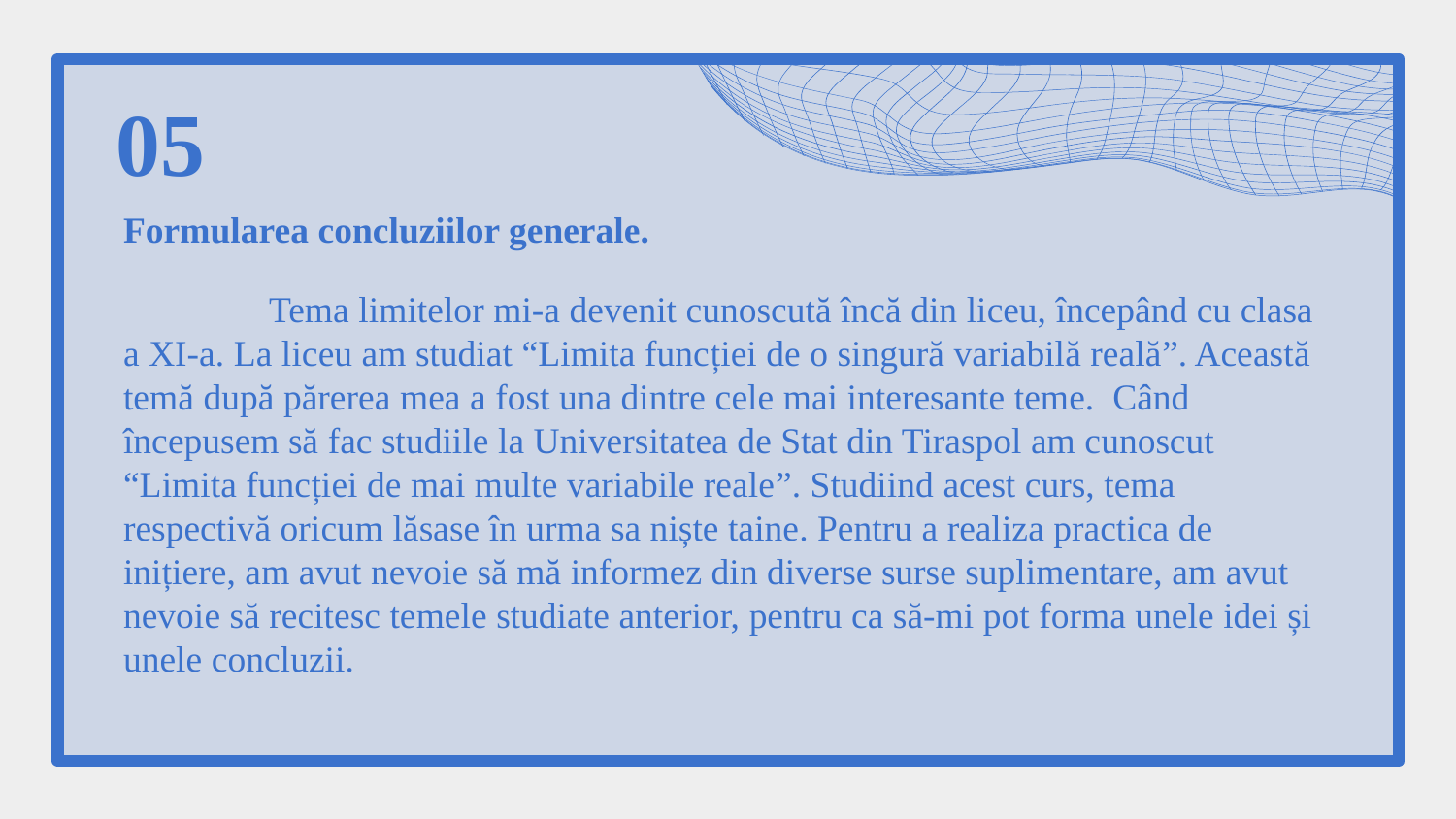

05
# Formularea concluziilor generale.
	Tema limitelor mi-a devenit cunoscută încă din liceu, începând cu clasa a XI-a. La liceu am studiat “Limita funcției de o singură variabilă reală”. Această temă după părerea mea a fost una dintre cele mai interesante teme.  Când începusem să fac studiile la Universitatea de Stat din Tiraspol am cunoscut “Limita funcției de mai multe variabile reale”. Studiind acest curs, tema respectivă oricum lăsase în urma sa niște taine. Pentru a realiza practica de inițiere, am avut nevoie să mă informez din diverse surse suplimentare, am avut nevoie să recitesc temele studiate anterior, pentru ca să-mi pot forma unele idei și unele concluzii.